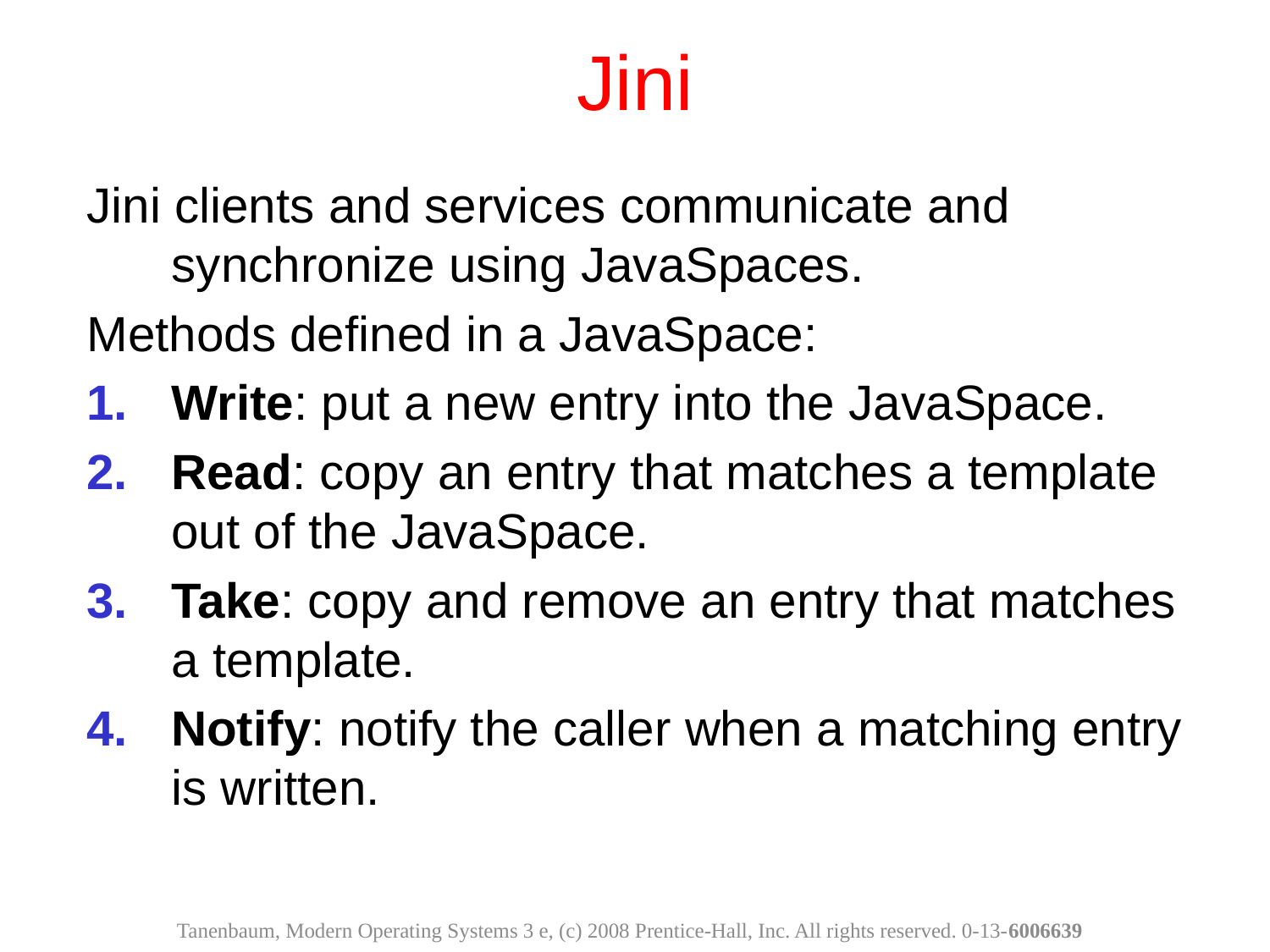

# Jini
Jini clients and services communicate and synchronize using JavaSpaces.
Methods defined in a JavaSpace:
Write: put a new entry into the JavaSpace.
Read: copy an entry that matches a template out of the JavaSpace.
Take: copy and remove an entry that matches a template.
Notify: notify the caller when a matching entry is written.
Tanenbaum, Modern Operating Systems 3 e, (c) 2008 Prentice-Hall, Inc. All rights reserved. 0-13-6006639